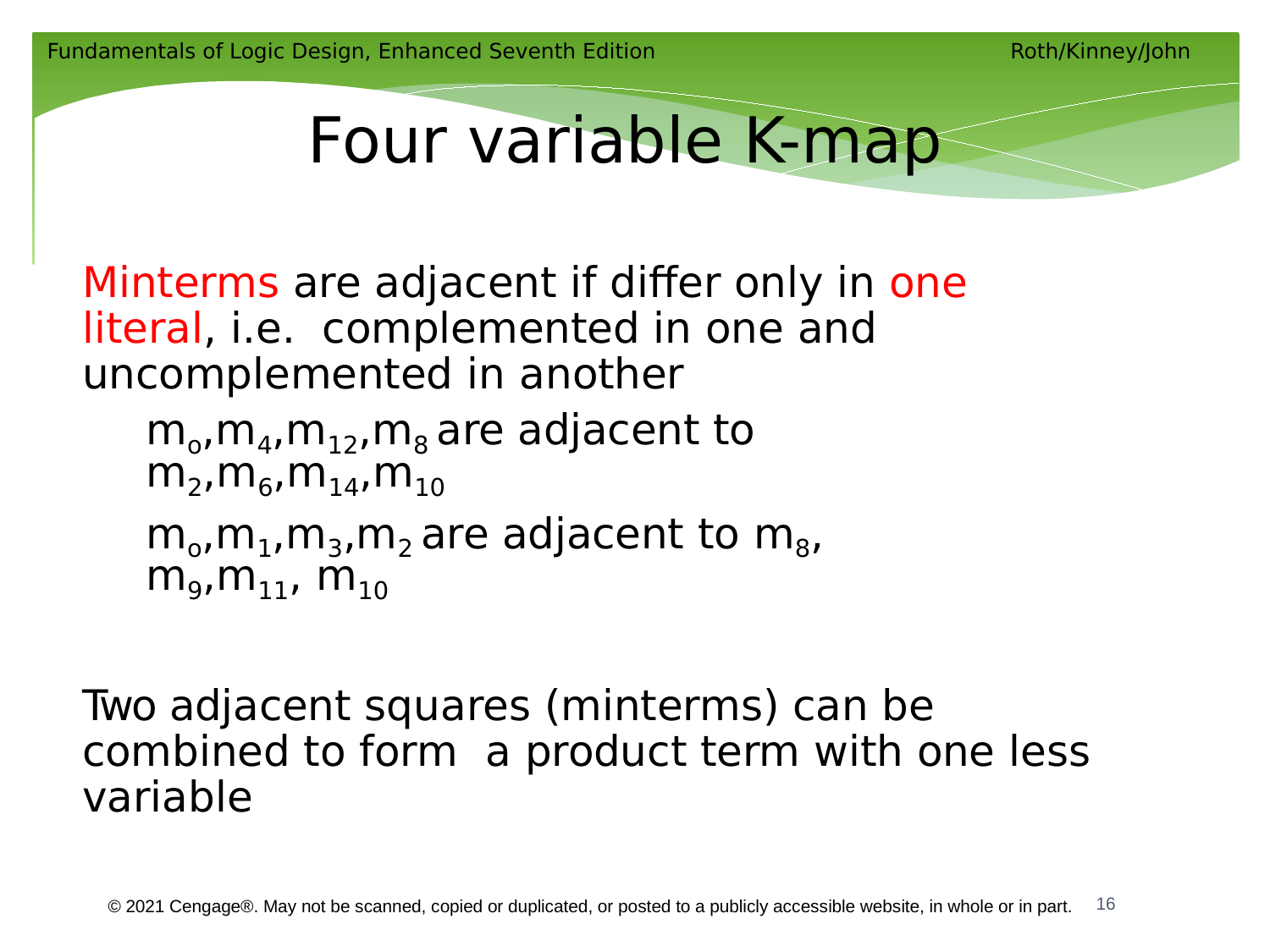

# Four variable K-map
Minterms are adjacent if differ only in one literal, i.e.  complemented in one and uncomplemented in another
mo,m4,m12,m8 are adjacent to m2,m6,m14,m10
mo,m1,m3,m2 are adjacent to m8, m9,m11, m10

Two adjacent squares (minterms) can be combined to form  a product term with one less variable
16